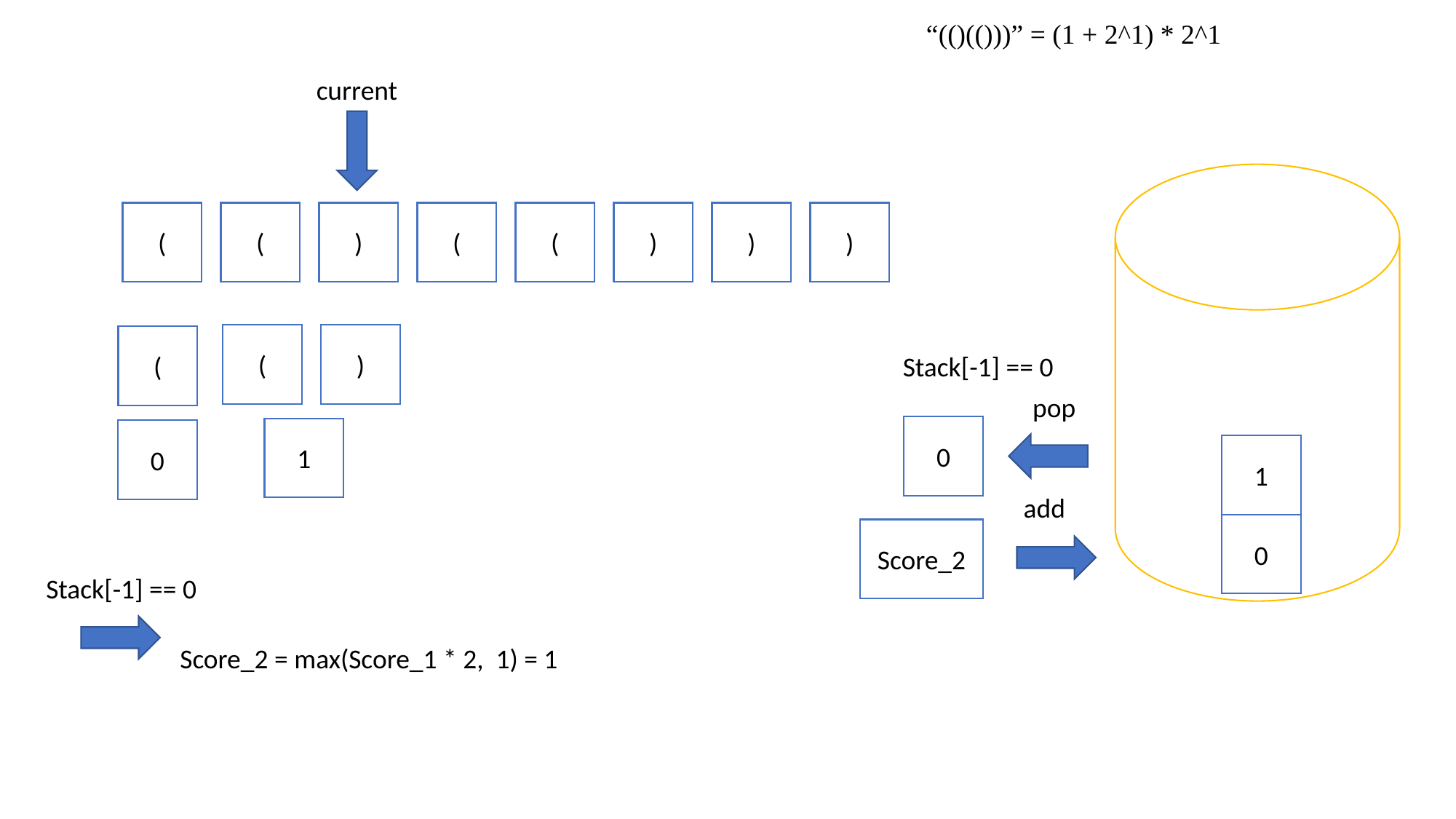

“(()(()))” = (1 + 2^1) * 2^1
current

)
)
)
(
)
(
(
(
)
(
(
Stack[-1] == 0
pop
0
1
0

1
add
0
Score_2

Stack[-1] == 0

Score_2 = max(Score_1 * 2,  1) = 1